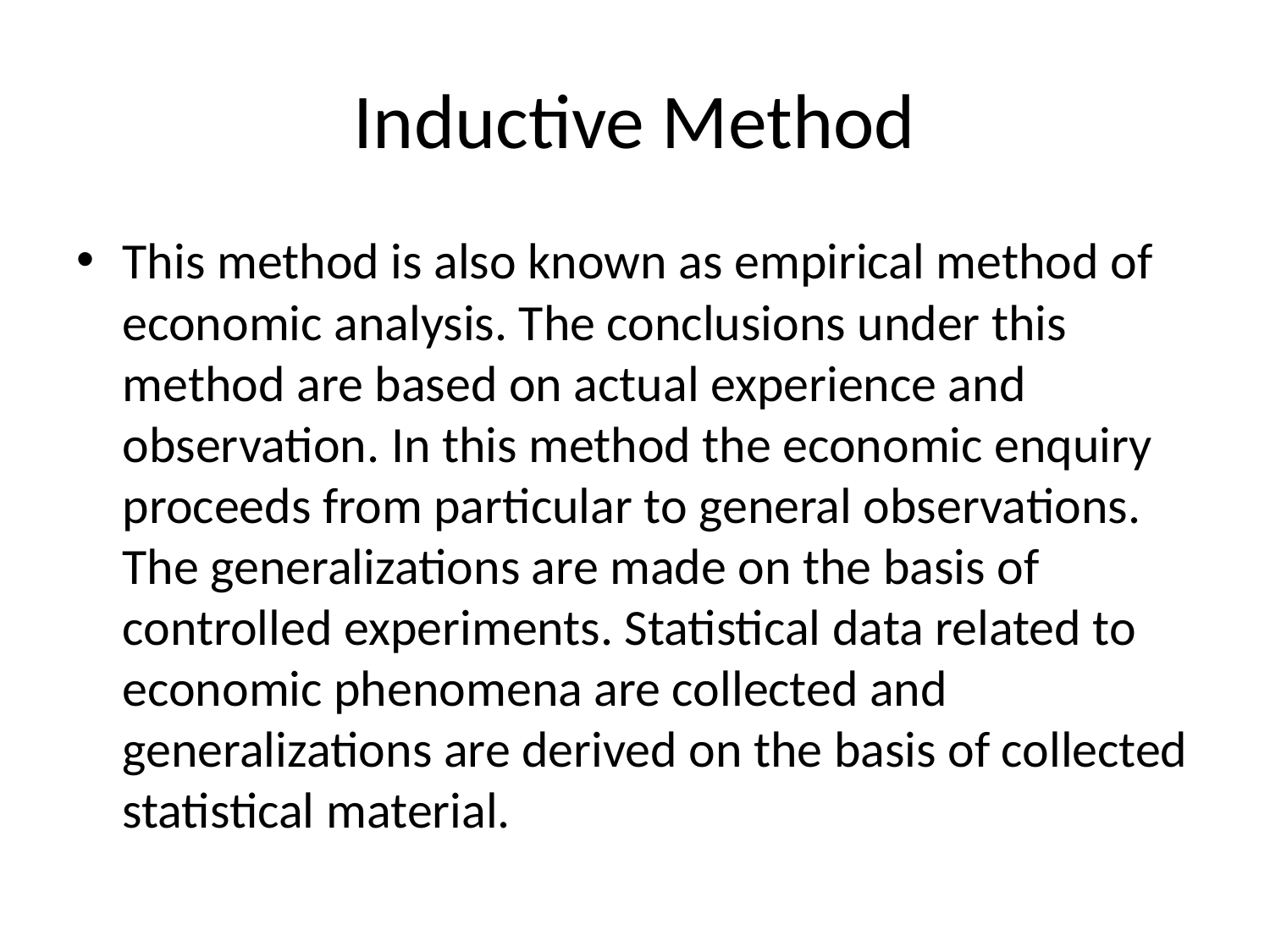

# Inductive Method
This method is also known as empirical method of economic analysis. The conclusions under this method are based on actual experience and observation. In this method the economic enquiry proceeds from particular to general observations. The generalizations are made on the basis of controlled experiments. Statistical data related to economic phenomena are collected and generalizations are derived on the basis of collected statistical material.